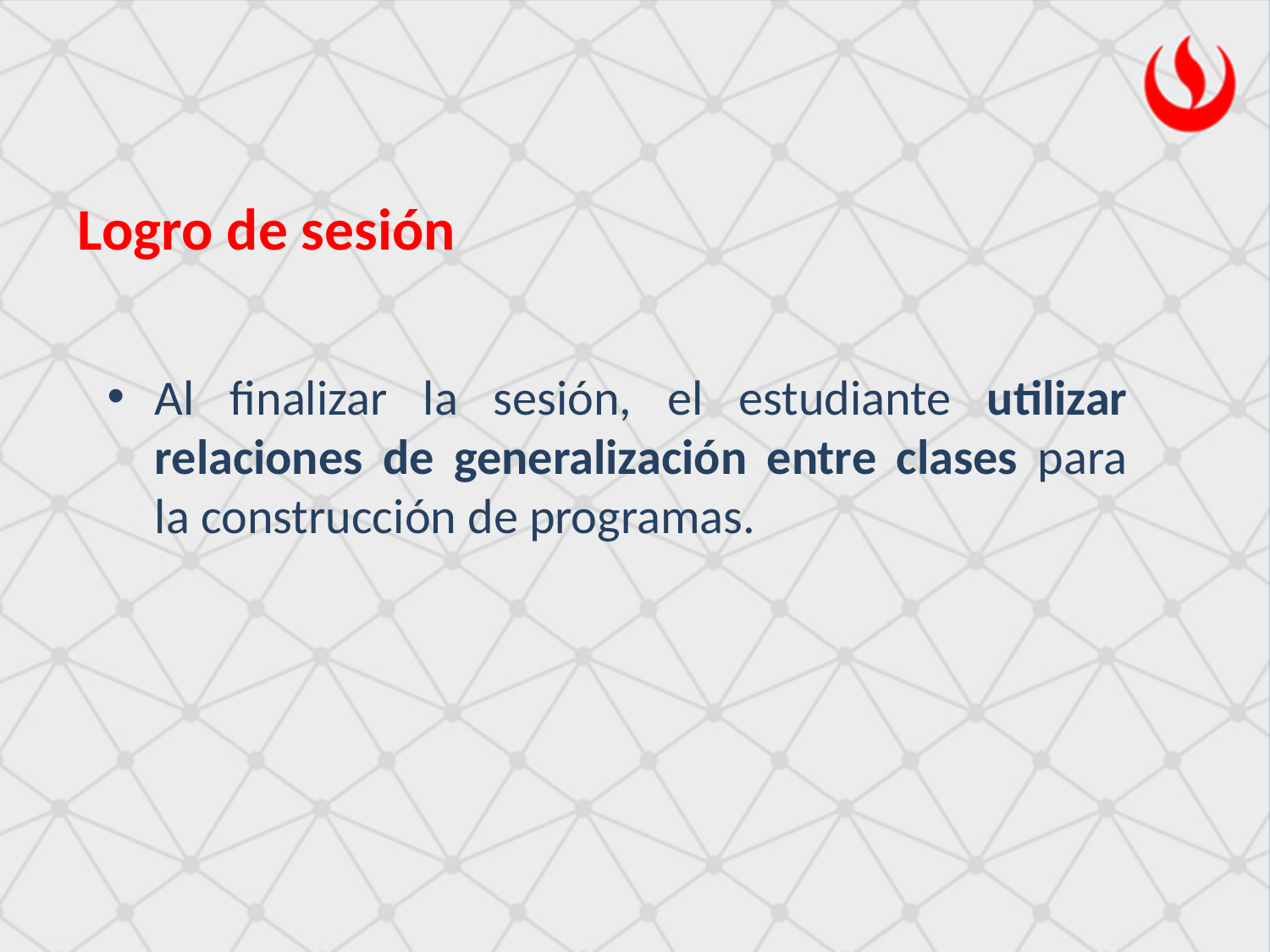

# Logro de sesión
Al finalizar la sesión, el estudiante utilizar relaciones de generalización entre clases para la construcción de programas.